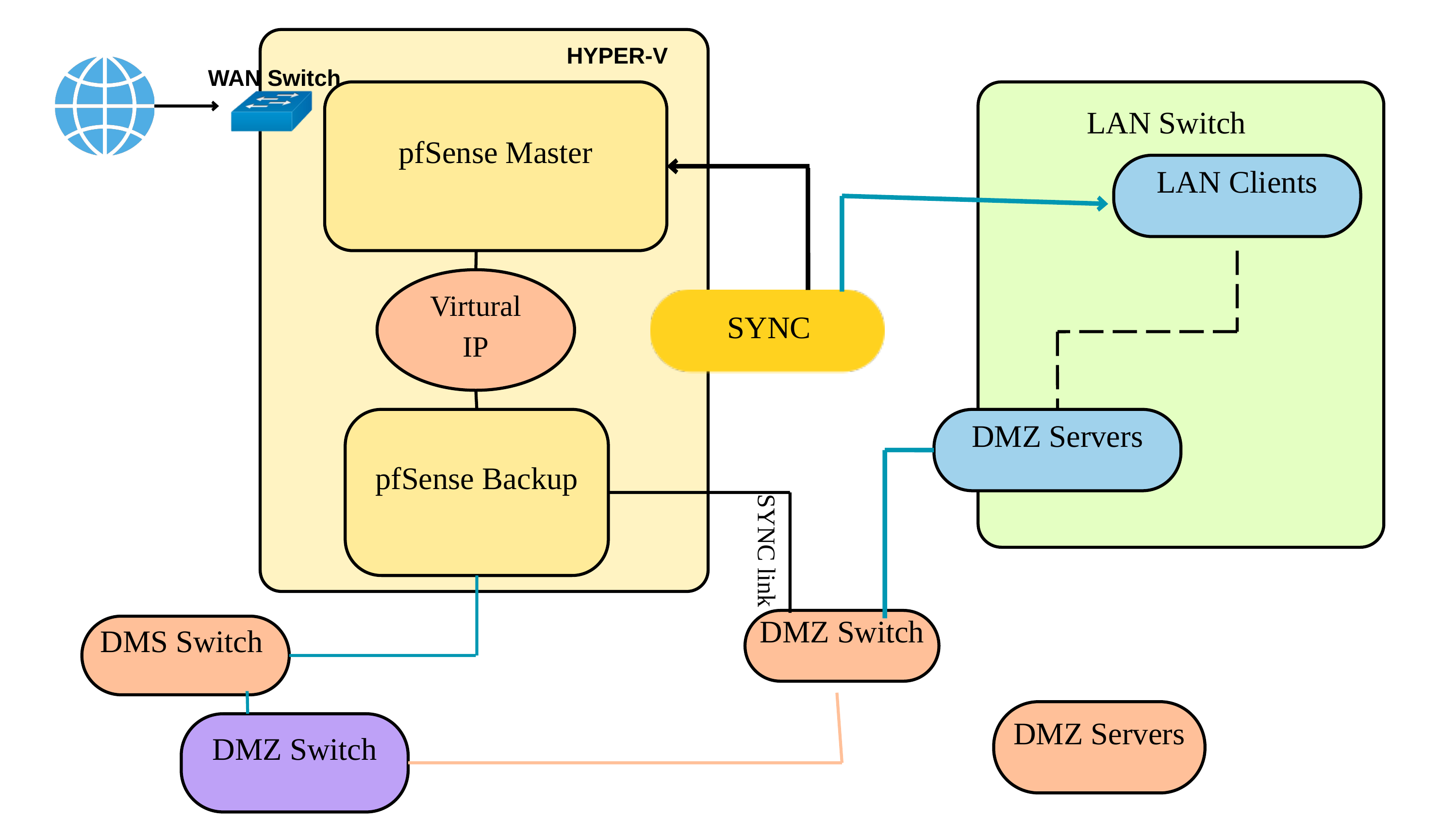

HYPER-V

WAN Switch

pfSense Master

LAN Switch

LAN Clients

Virtural
IP

SYNC

pfSense Backup

DMZ Servers

SYNC link

DMZ Switch

DMS Switch

DMZ Servers

DMZ Switch